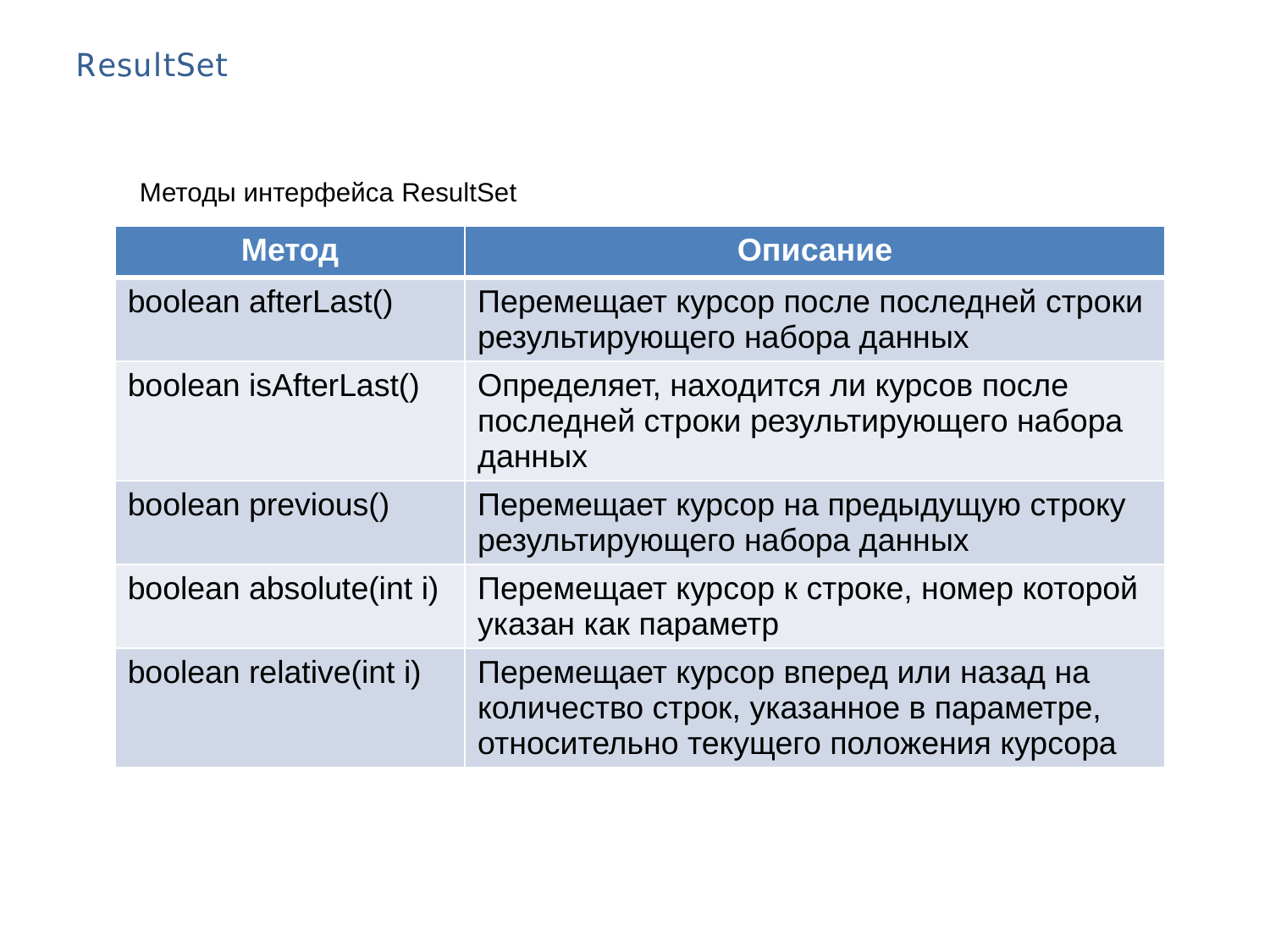

# ResultSet
Методы интерфейса ResultSet
| Метод | Описание |
| --- | --- |
| boolean afterLast() | Перемещает курсор после последней строки результирующего набора данных |
| boolean isAfterLast() | Определяет, находится ли курсов после последней строки результирующего набора данных |
| boolean previous() | Перемещает курсор на предыдущую строку результирующего набора данных |
| boolean absolute(int i) | Перемещает курсор к строке, номер которой указан как параметр |
| boolean relative(int i) | Перемещает курсор вперед или назад на количество строк, указанное в параметре, относительно текущего положения курсора |
37
2014 © EPAM Systems, RD Dep.